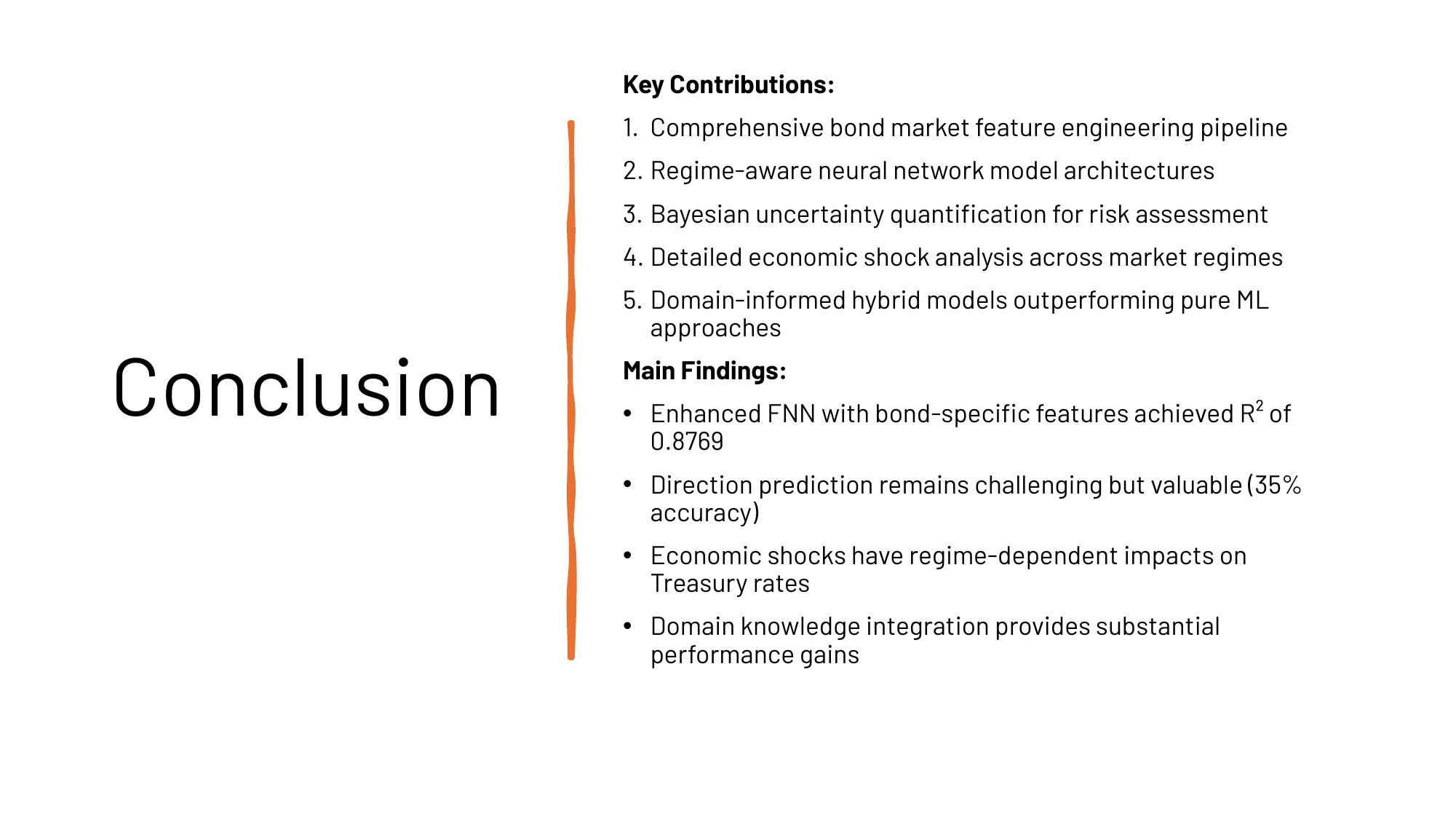

# Conclusion
Key Contributions:
Comprehensive bond market feature engineering pipeline
Regime-aware neural network model architectures
Bayesian uncertainty quantification for risk assessment
Detailed economic shock analysis across market regimes
Domain-informed hybrid models outperforming pure ML approaches
Main Findings:
Enhanced FNN with bond-specific features achieved R² of 0.8769
Direction prediction remains challenging but valuable (35% accuracy)
Economic shocks have regime-dependent impacts on Treasury rates
Domain knowledge integration provides substantial performance gains